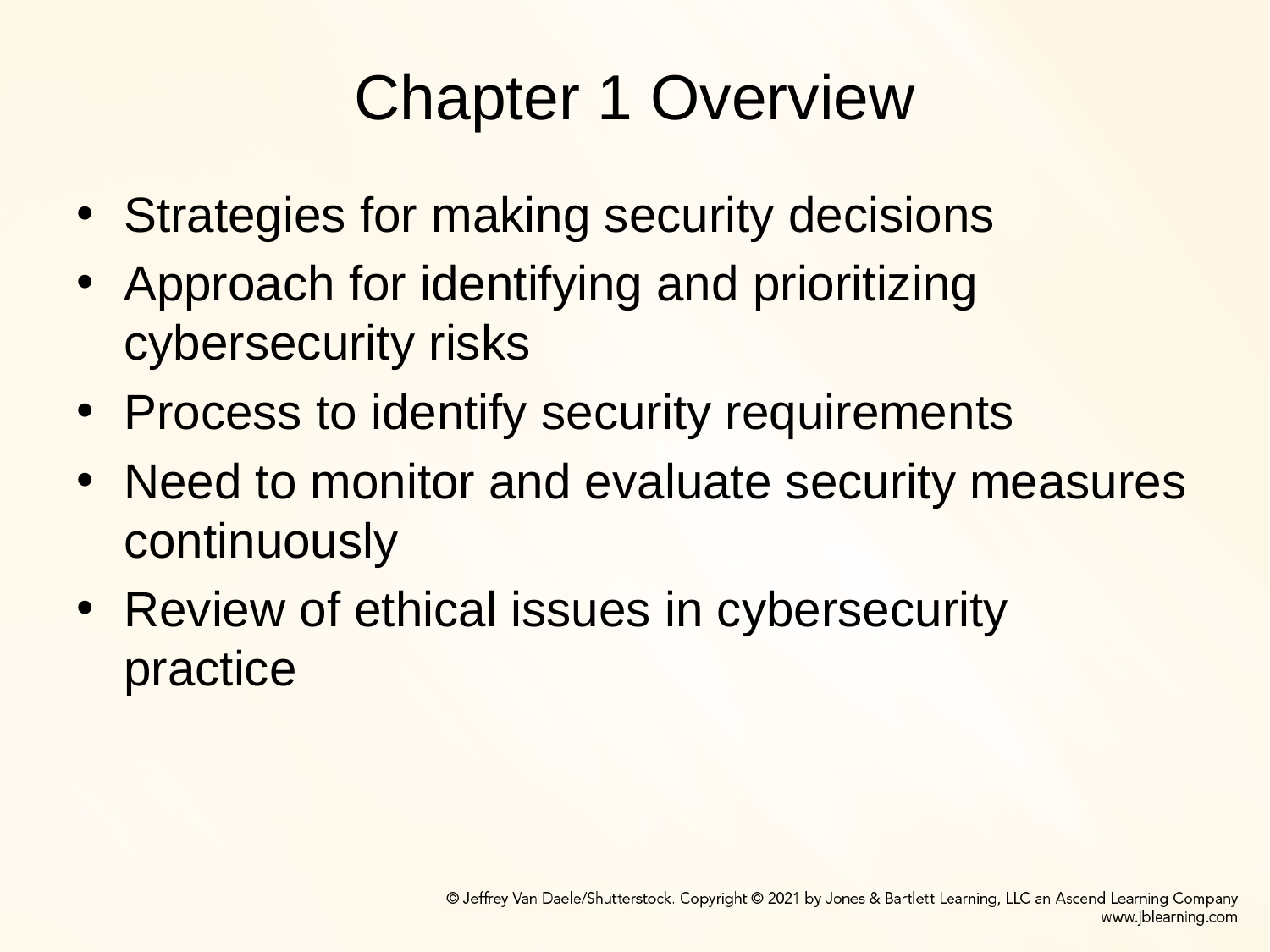

# Chapter 1 Overview
Strategies for making security decisions
Approach for identifying and prioritizing cybersecurity risks
Process to identify security requirements
Need to monitor and evaluate security measures continuously
Review of ethical issues in cybersecurity practice